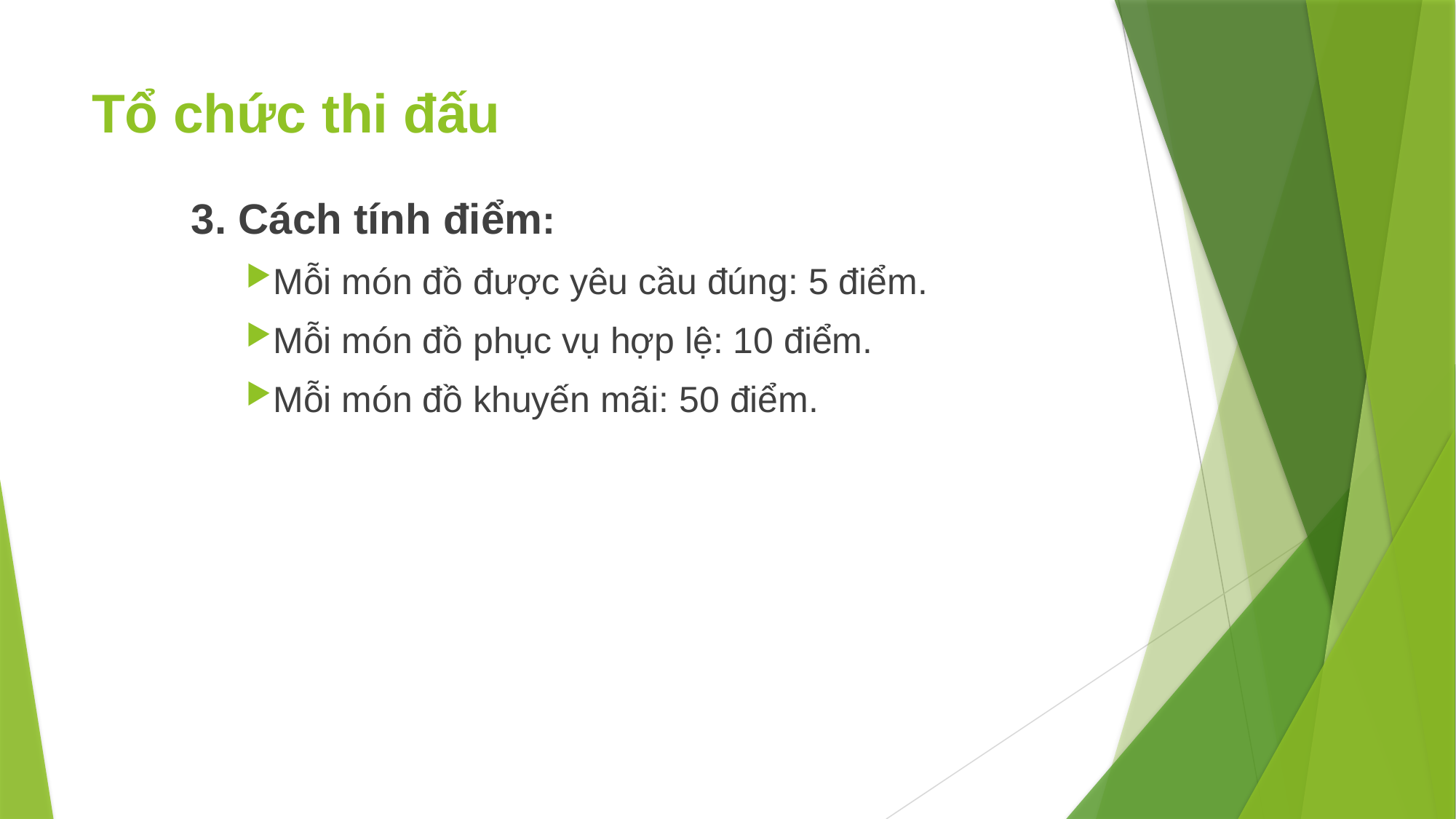

# Tổ chức thi đấu
3. Cách tính điểm:
Mỗi món đồ được yêu cầu đúng: 5 điểm.
Mỗi món đồ phục vụ hợp lệ: 10 điểm.
Mỗi món đồ khuyến mãi: 50 điểm.